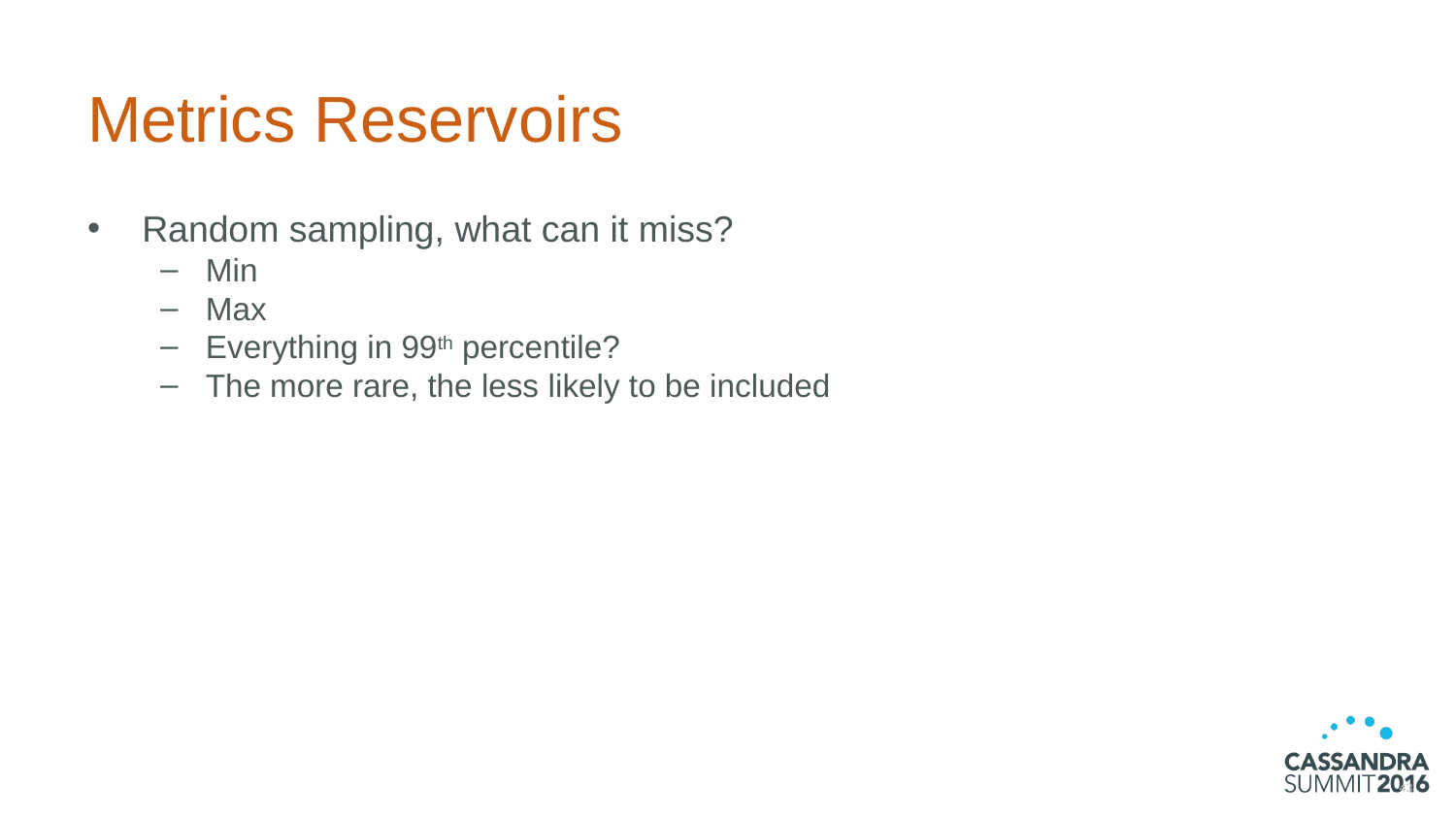

# Metrics Reservoirs
Random sampling, what can it miss?
Min
Max
Everything in 99th percentile?
The more rare, the less likely to be included
43